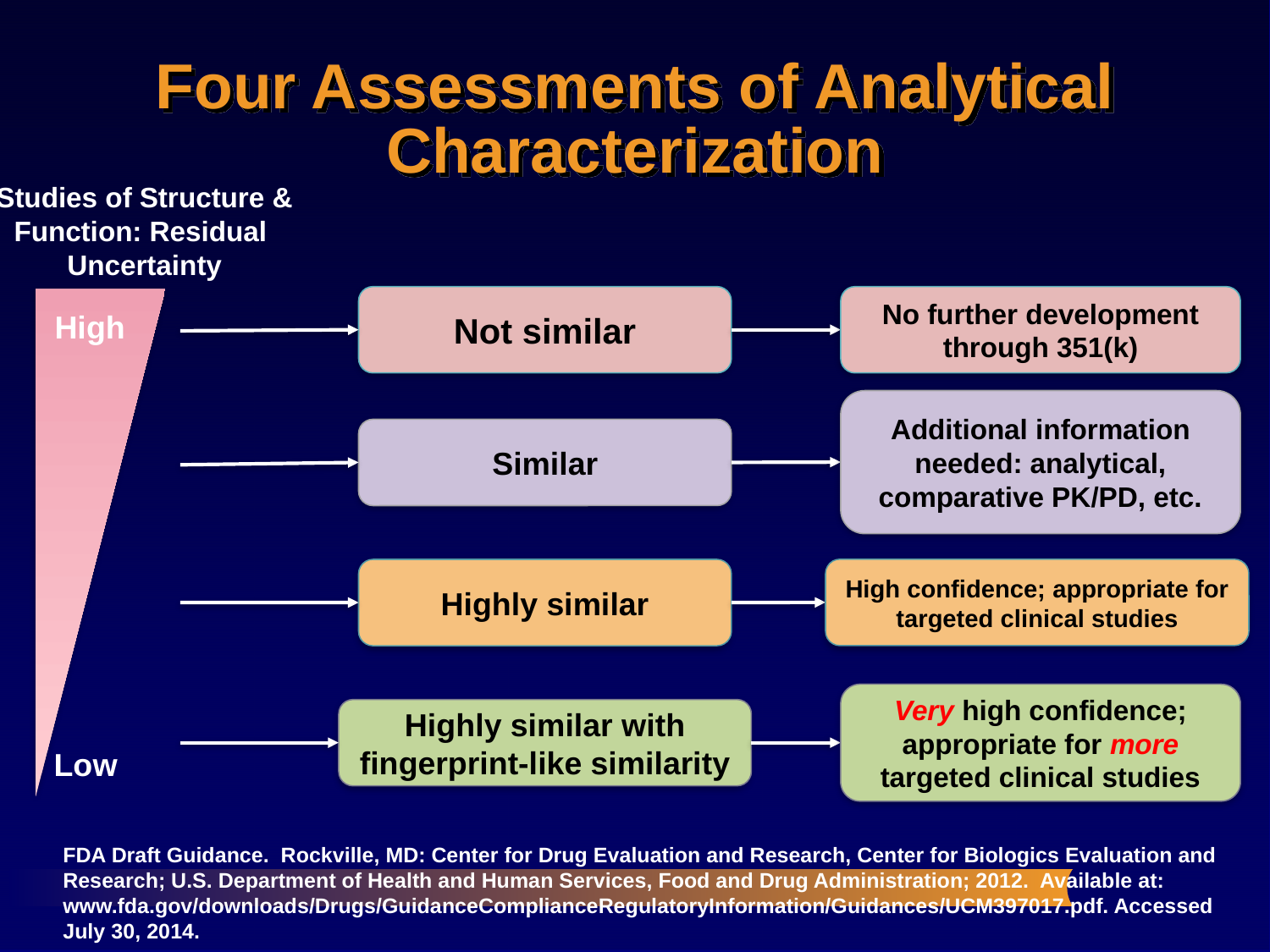

# Four Assessments of Analytical Characterization
Studies of Structure & Function: Residual
Uncertainty
Not similar
No further development through 351(k)

High
Additional information needed: analytical, comparative PK/PD, etc.
Similar
High confidence; appropriate for targeted clinical studies
Highly similar
Very high confidence; appropriate for more targeted clinical studies
Highly similar with fingerprint-like similarity
Low
FDA Draft Guidance.  Rockville, MD: Center for Drug Evaluation and Research, Center for Biologics Evaluation and Research; U.S. Department of Health and Human Services, Food and Drug Administration; 2012.  Available at: www.fda.gov/downloads/Drugs/GuidanceComplianceRegulatoryInformation/Guidances/UCM397017.pdf. Accessed July 30, 2014.